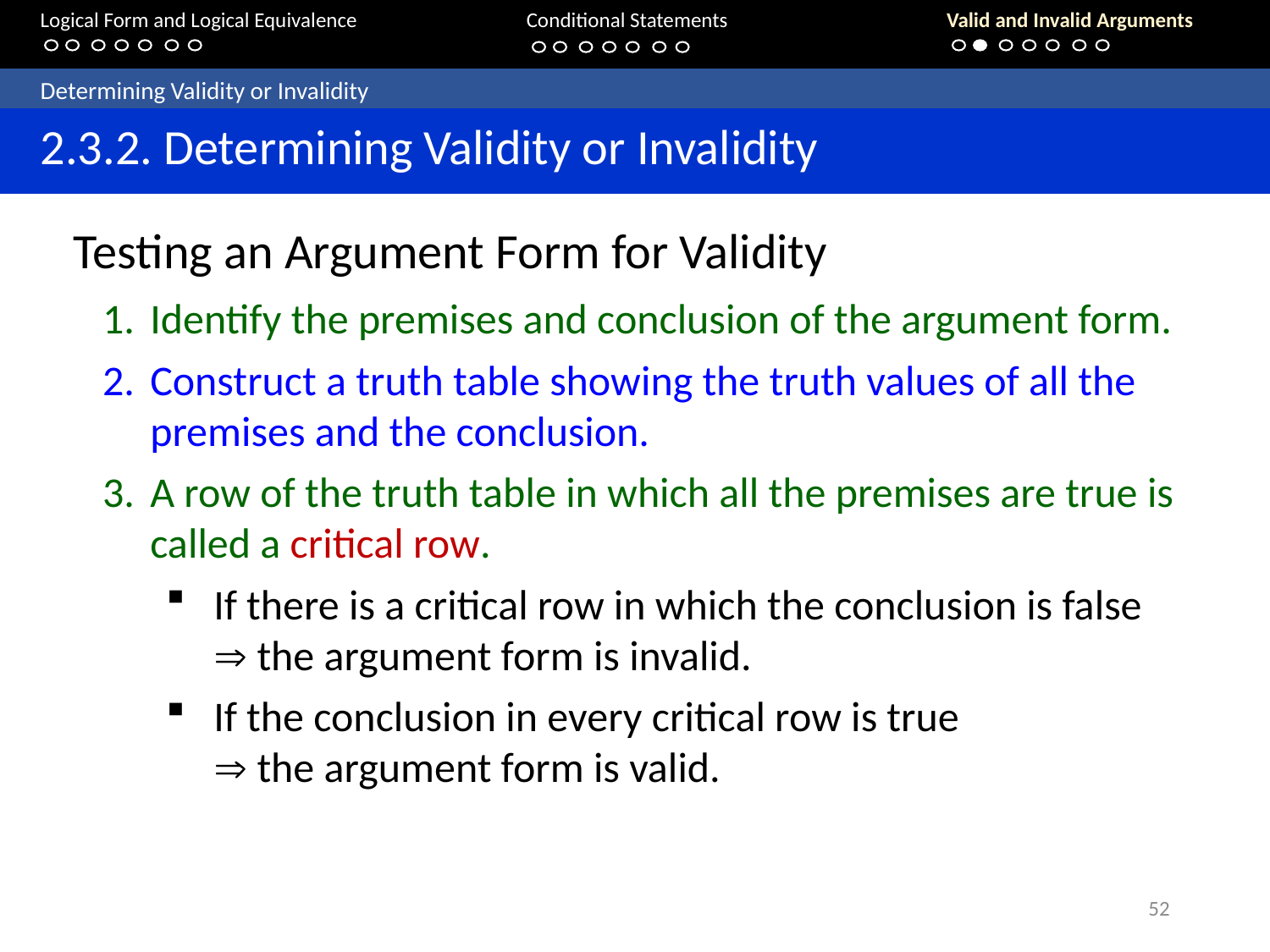

Logical Form and Logical Equivalence		Conditional Statements			Valid and Invalid Arguments

	Determining Validity or Invalidity
	2.3.2. Determining Validity or Invalidity
Testing an Argument Form for Validity
Identify the premises and conclusion of the argument form.
Construct a truth table showing the truth values of all the premises and the conclusion.
A row of the truth table in which all the premises are true is called a critical row.
If there is a critical row in which the conclusion is false
⇒ the argument form is invalid.
If the conclusion in every critical row is true
⇒ the argument form is valid.
52